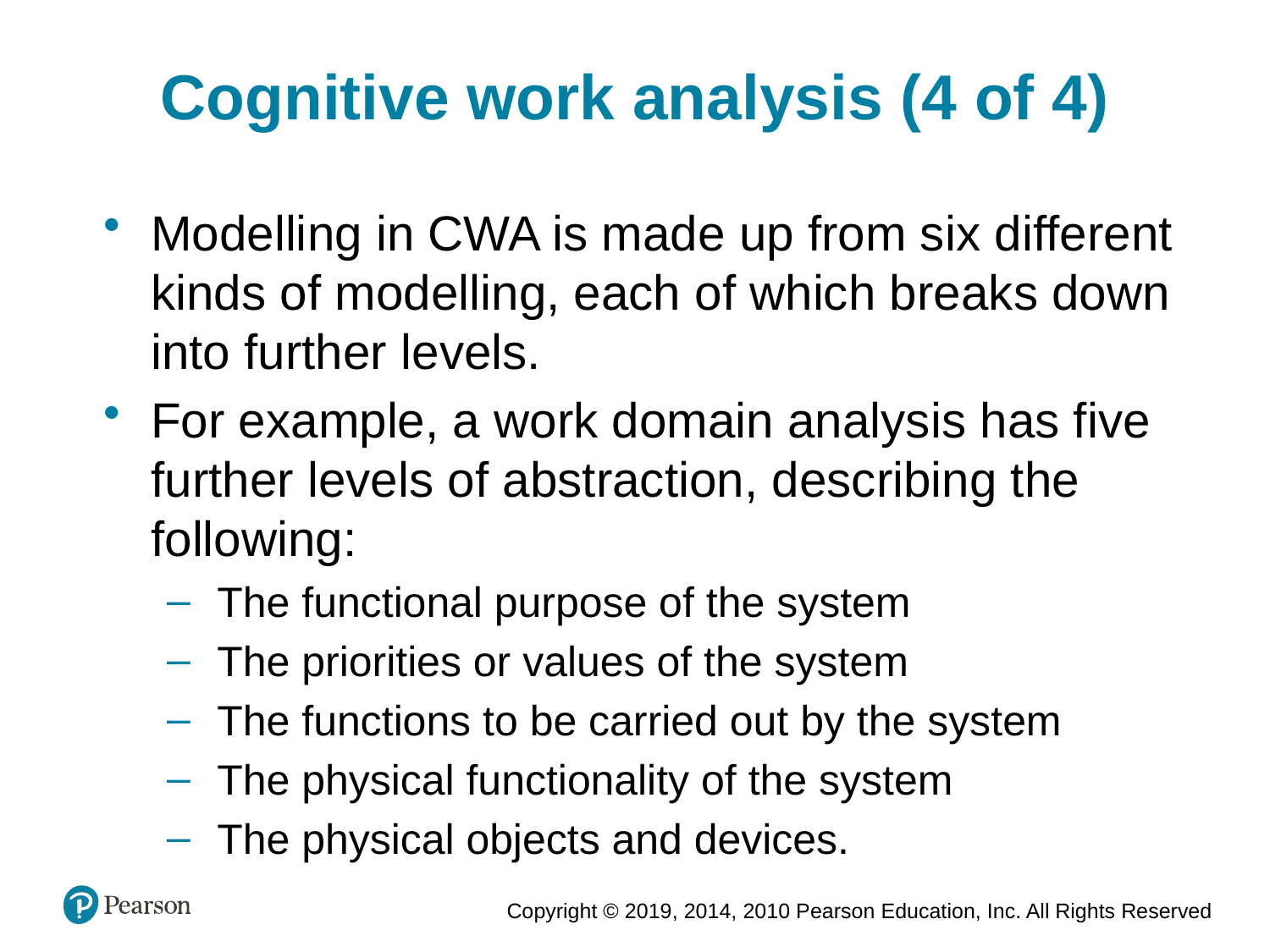

Cognitive work analysis (4 of 4)
Modelling in CWA is made up from six different kinds of modelling, each of which breaks down into further levels.
For example, a work domain analysis has five further levels of abstraction, describing the following:
The functional purpose of the system
The priorities or values of the system
The functions to be carried out by the system
The physical functionality of the system
The physical objects and devices.